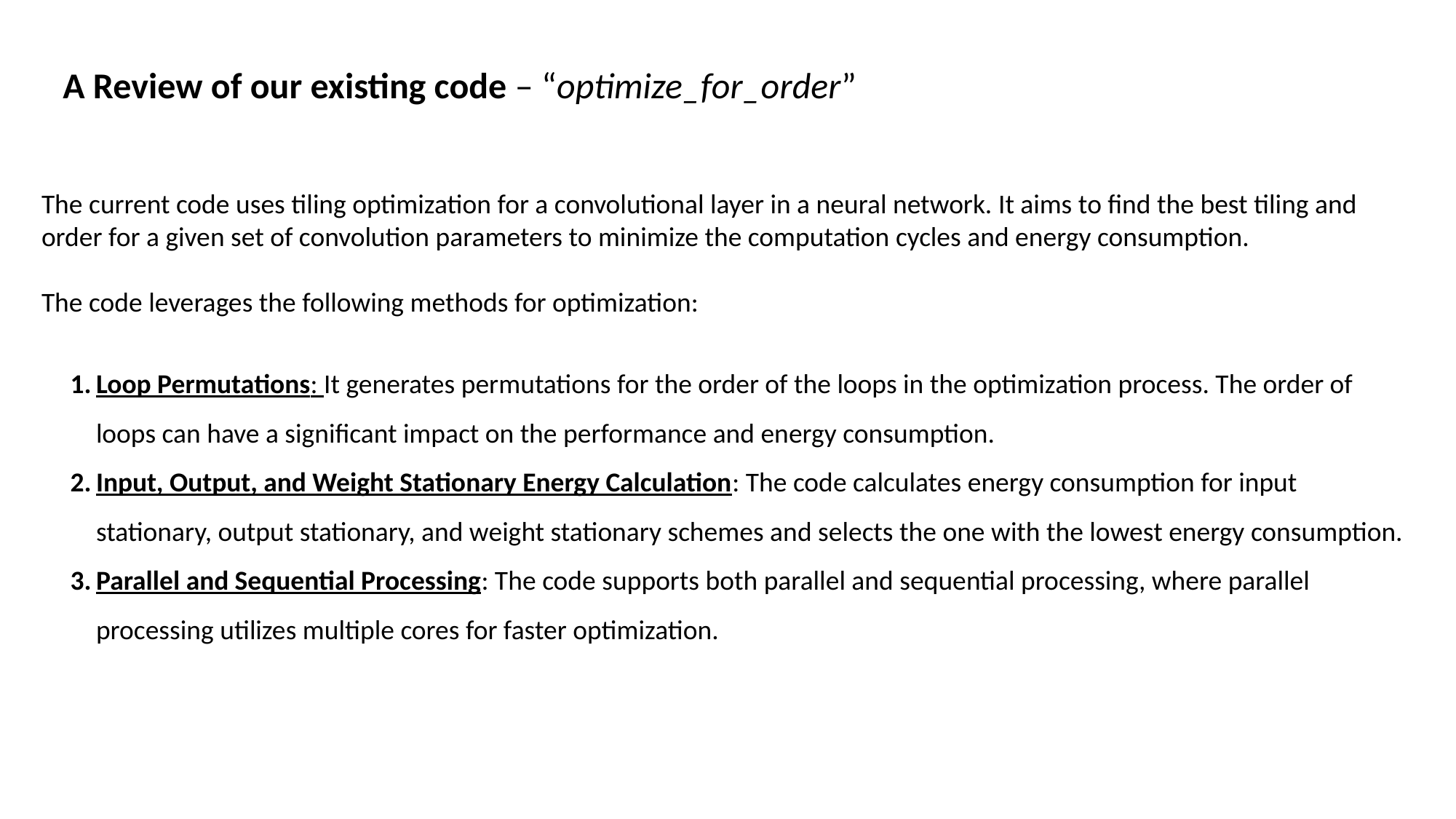

A Review of our existing code – “optimize_for_order”
The current code uses tiling optimization for a convolutional layer in a neural network. It aims to find the best tiling and order for a given set of convolution parameters to minimize the computation cycles and energy consumption.

The code leverages the following methods for optimization:

Loop Permutations: It generates permutations for the order of the loops in the optimization process. The order of loops can have a significant impact on the performance and energy consumption.
Input, Output, and Weight Stationary Energy Calculation: The code calculates energy consumption for input stationary, output stationary, and weight stationary schemes and selects the one with the lowest energy consumption.
Parallel and Sequential Processing: The code supports both parallel and sequential processing, where parallel processing utilizes multiple cores for faster optimization.